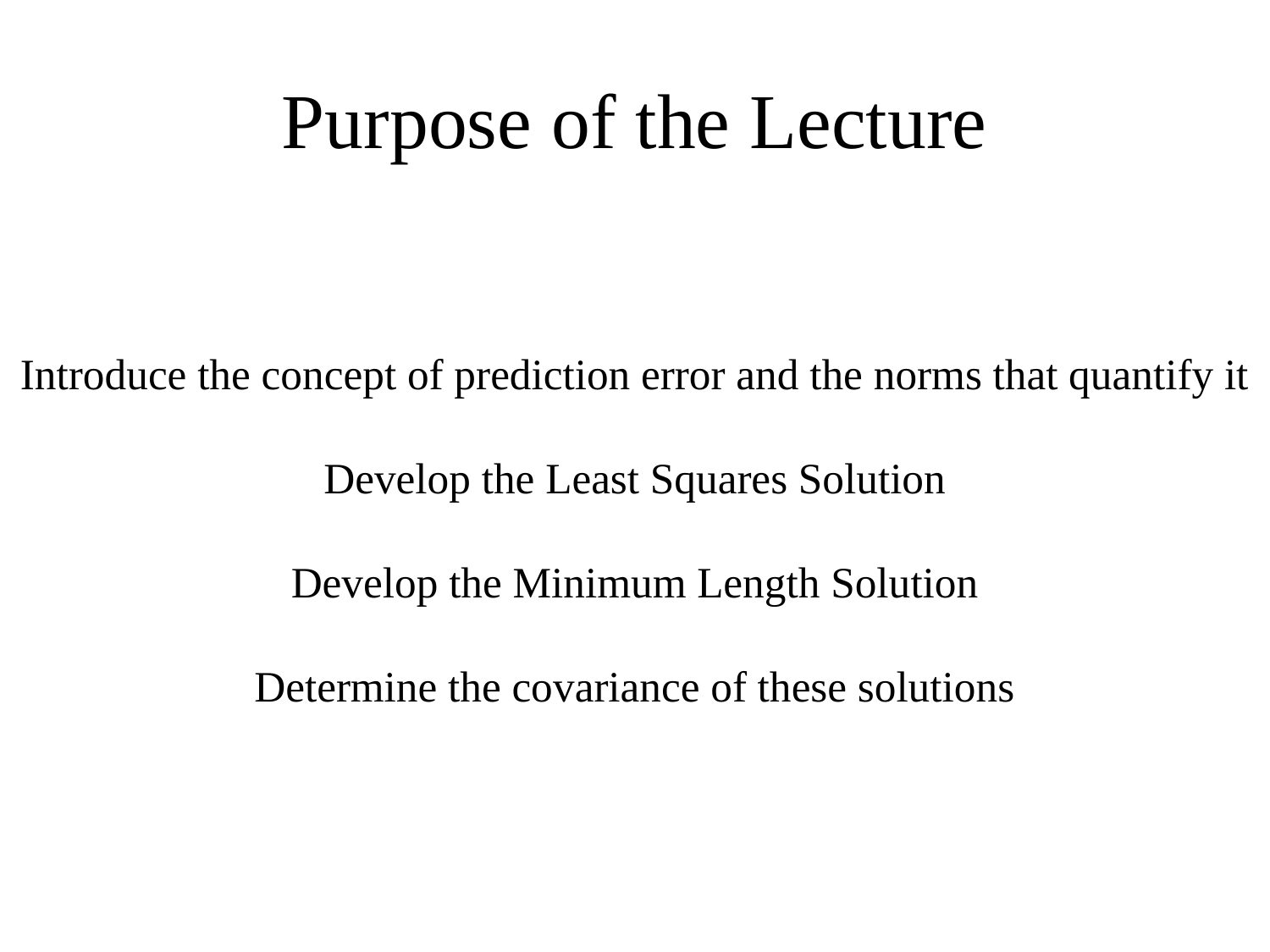

# Purpose of the Lecture

Introduce the concept of prediction error and the norms that quantify it

Develop the Least Squares Solution

Develop the Minimum Length Solution

Determine the covariance of these solutions